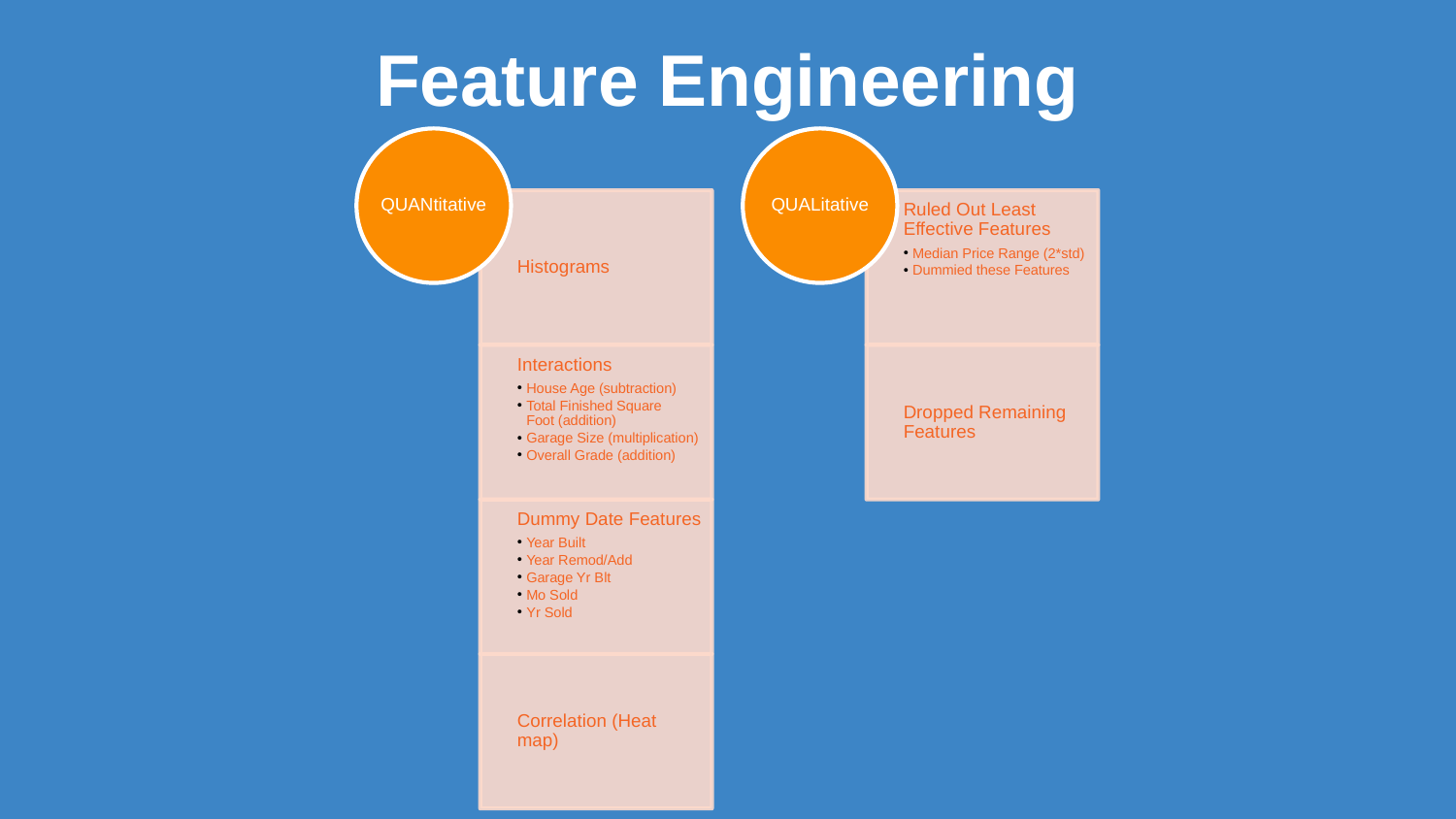

Feature Engineering
Histograms
Interactions
House Age (subtraction)
Total Finished Square Foot (addition)
Garage Size (multiplication)
Overall Grade (addition)
Dummy Date Features
Year Built
Year Remod/Add
Garage Yr Blt
Mo Sold
Yr Sold
Correlation (Heat map)
QUANtitative
Ruled Out Least Effective Features
Median Price Range (2*std)
Dummied these Features
Dropped Remaining Features
QUALitative